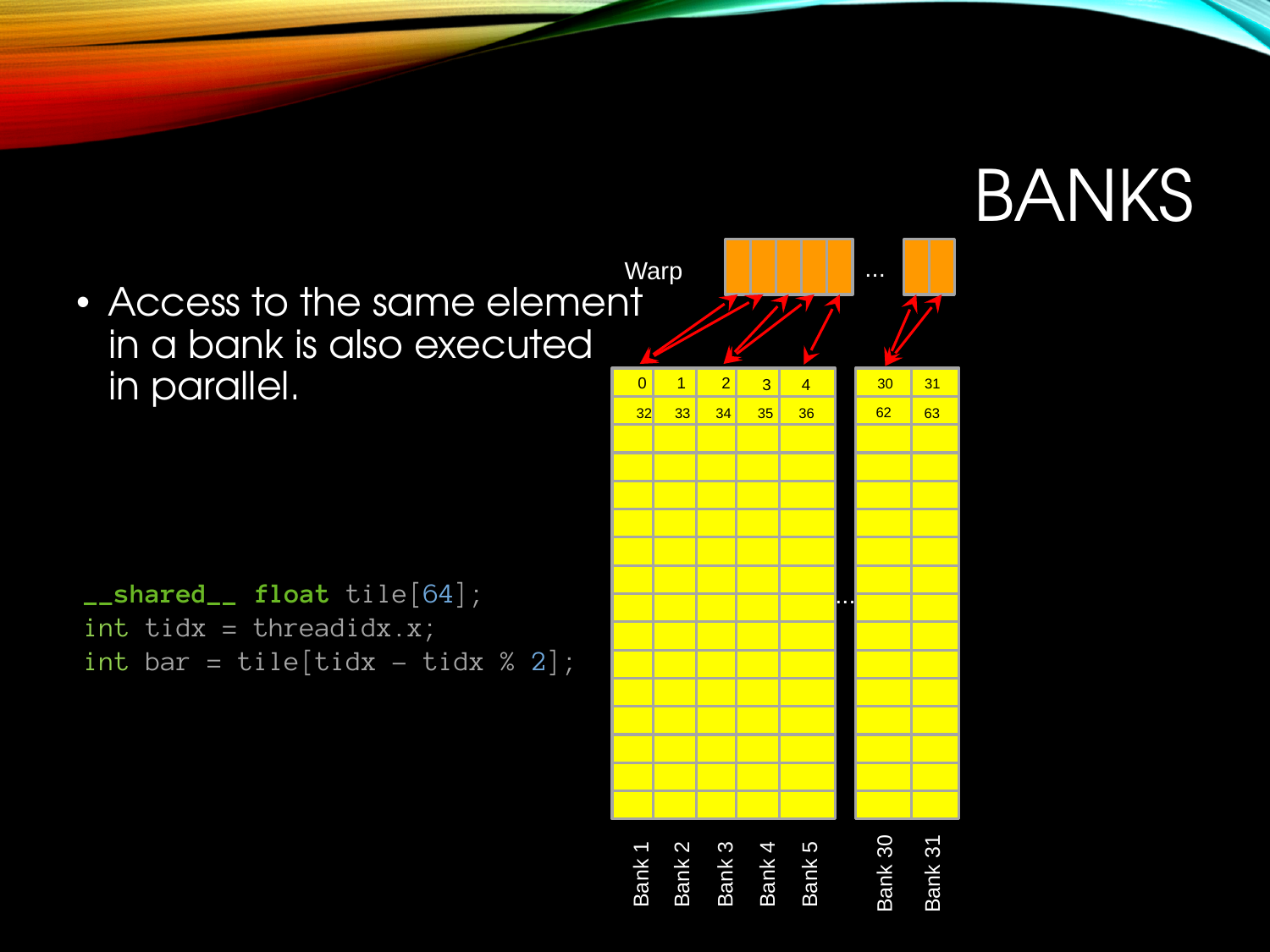

# Banks

...
Warp
Access to the same element
   in a bank is also executed
   in parallel.
0
1
2
3
4
30
31
62
32
33
34
35
36
 63
__shared__ float tile[64];
int tidx = threadidx.x;
int bar = tile[tidx - tidx % 2];

...
Bank 1
Bank 2
Bank 3
Bank 4
Bank 5
Bank 30
Bank 31